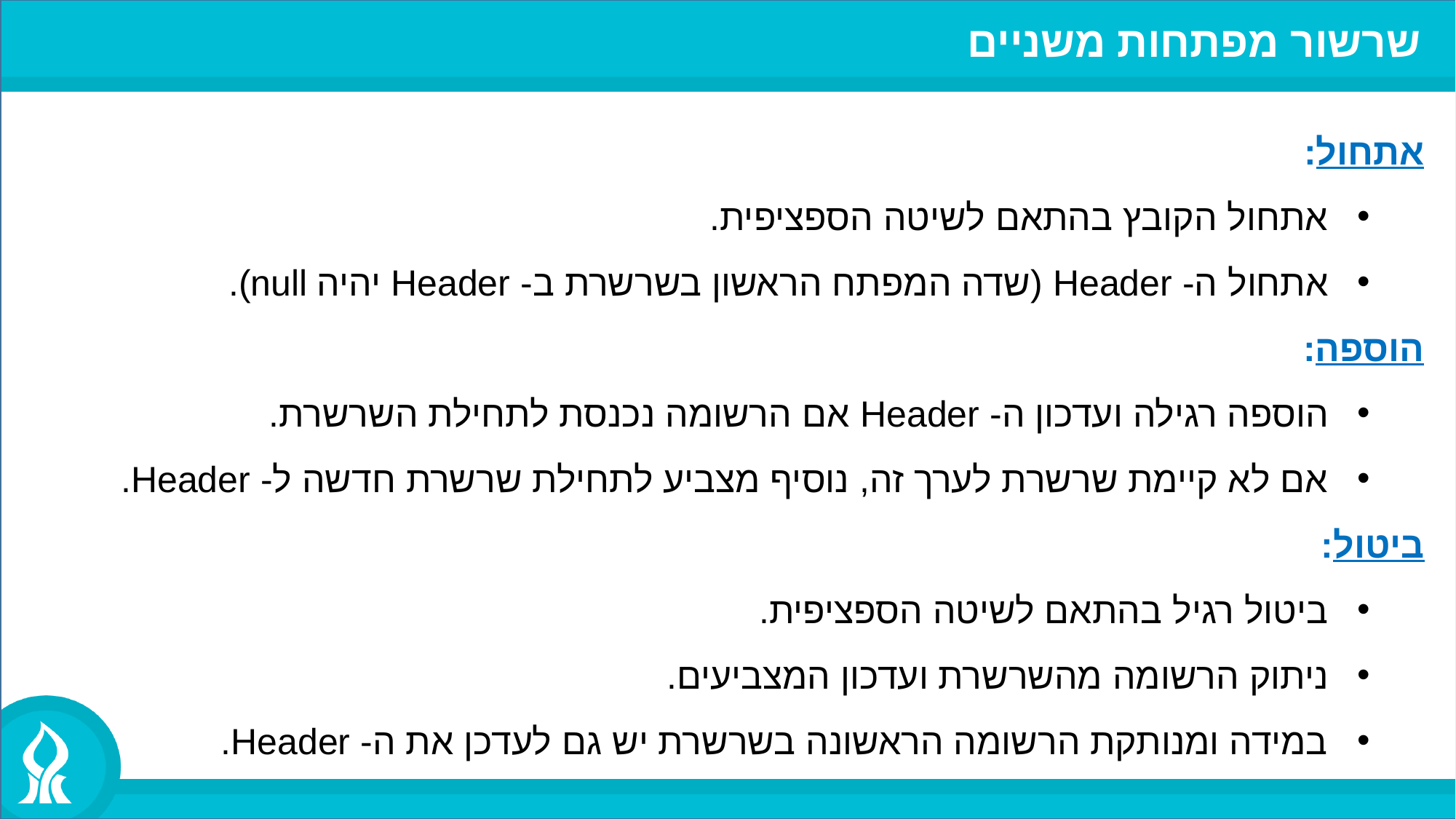

שרשור מפתחות משניים
אתחול:
אתחול הקובץ בהתאם לשיטה הספציפית.
אתחול ה- Header (שדה המפתח הראשון בשרשרת ב- Header יהיה null).
הוספה:
הוספה רגילה ועדכון ה- Header אם הרשומה נכנסת לתחילת השרשרת.
אם לא קיימת שרשרת לערך זה, נוסיף מצביע לתחילת שרשרת חדשה ל- Header.
ביטול:
ביטול רגיל בהתאם לשיטה הספציפית.
ניתוק הרשומה מהשרשרת ועדכון המצביעים.
במידה ומנותקת הרשומה הראשונה בשרשרת יש גם לעדכן את ה- Header.